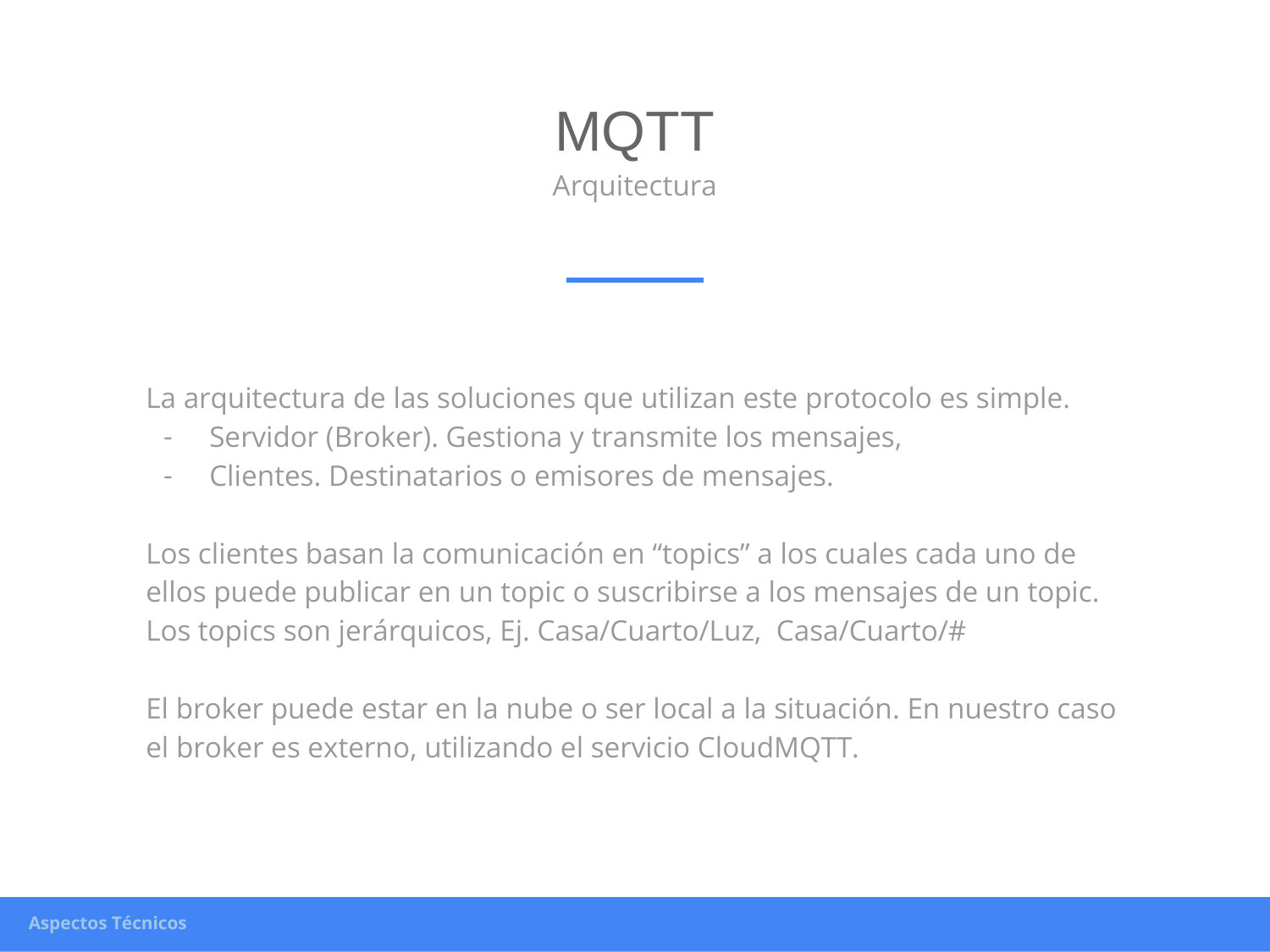

# MQTT
Arquitectura
La arquitectura de las soluciones que utilizan este protocolo es simple.
Servidor (Broker). Gestiona y transmite los mensajes,
Clientes. Destinatarios o emisores de mensajes.

Los clientes basan la comunicación en “topics” a los cuales cada uno de ellos puede publicar en un topic o suscribirse a los mensajes de un topic.
Los topics son jerárquicos, Ej. Casa/Cuarto/Luz,  Casa/Cuarto/#

El broker puede estar en la nube o ser local a la situación. En nuestro caso el broker es externo, utilizando el servicio CloudMQTT.

Aspectos Técnicos